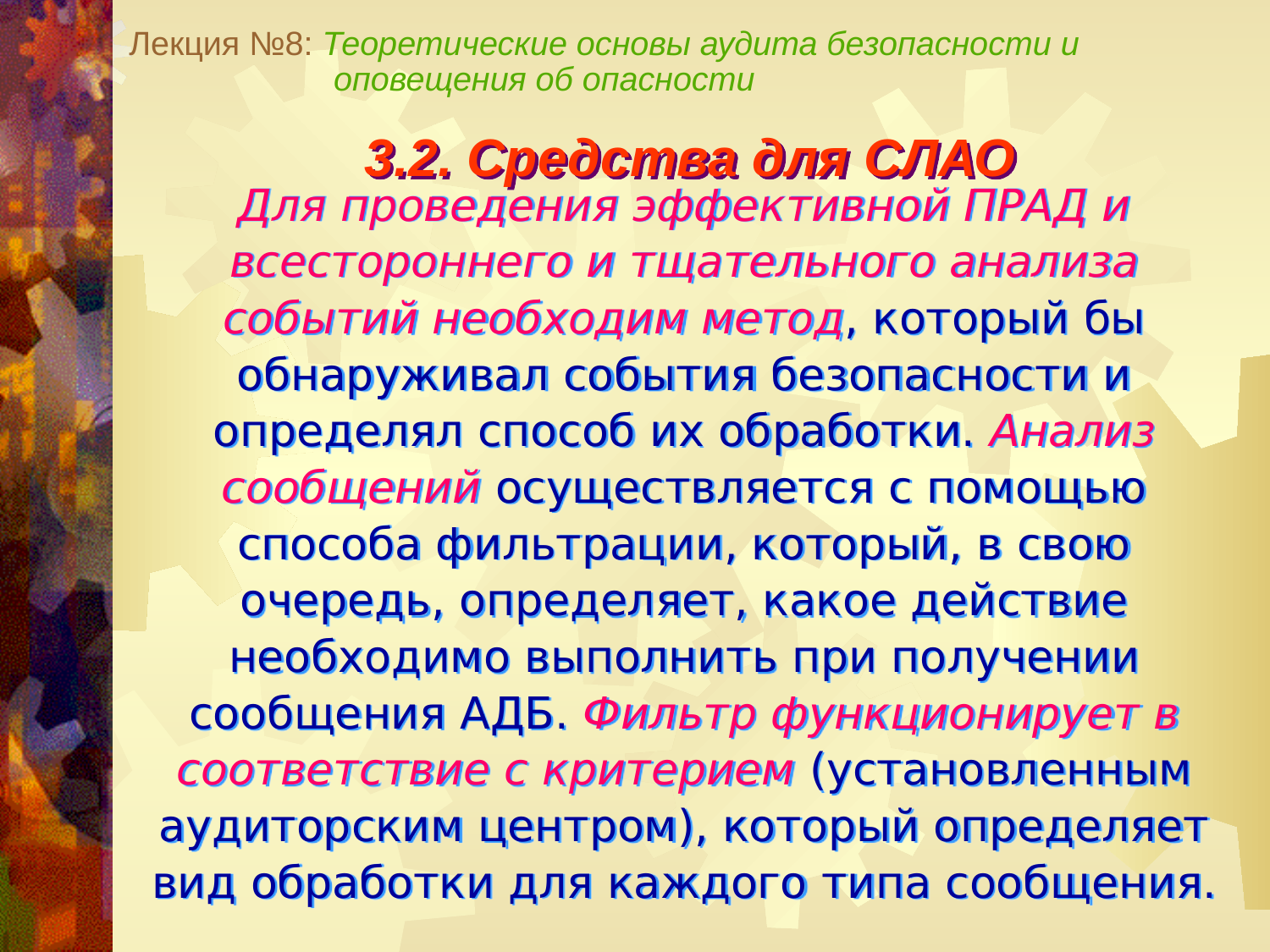

Лекция №8: Теоретические основы аудита безопасности и
                        оповещения об опасности
3.2. Средства для СЛАО
Для проведения эффективной ПРАД и всестороннего и тщательного анализа событий необходим метод, который бы обнаруживал события безопасности и определял способ их обработки. Анализ сообщений осуществляется с помощью способа фильтрации, который, в свою очередь, определяет, какое действие необходимо выполнить при получении сообщения АДБ. Фильтр функционирует в соответствие с критерием (установленным аудиторским центром), который определяет вид обработки для каждого типа сообщения.